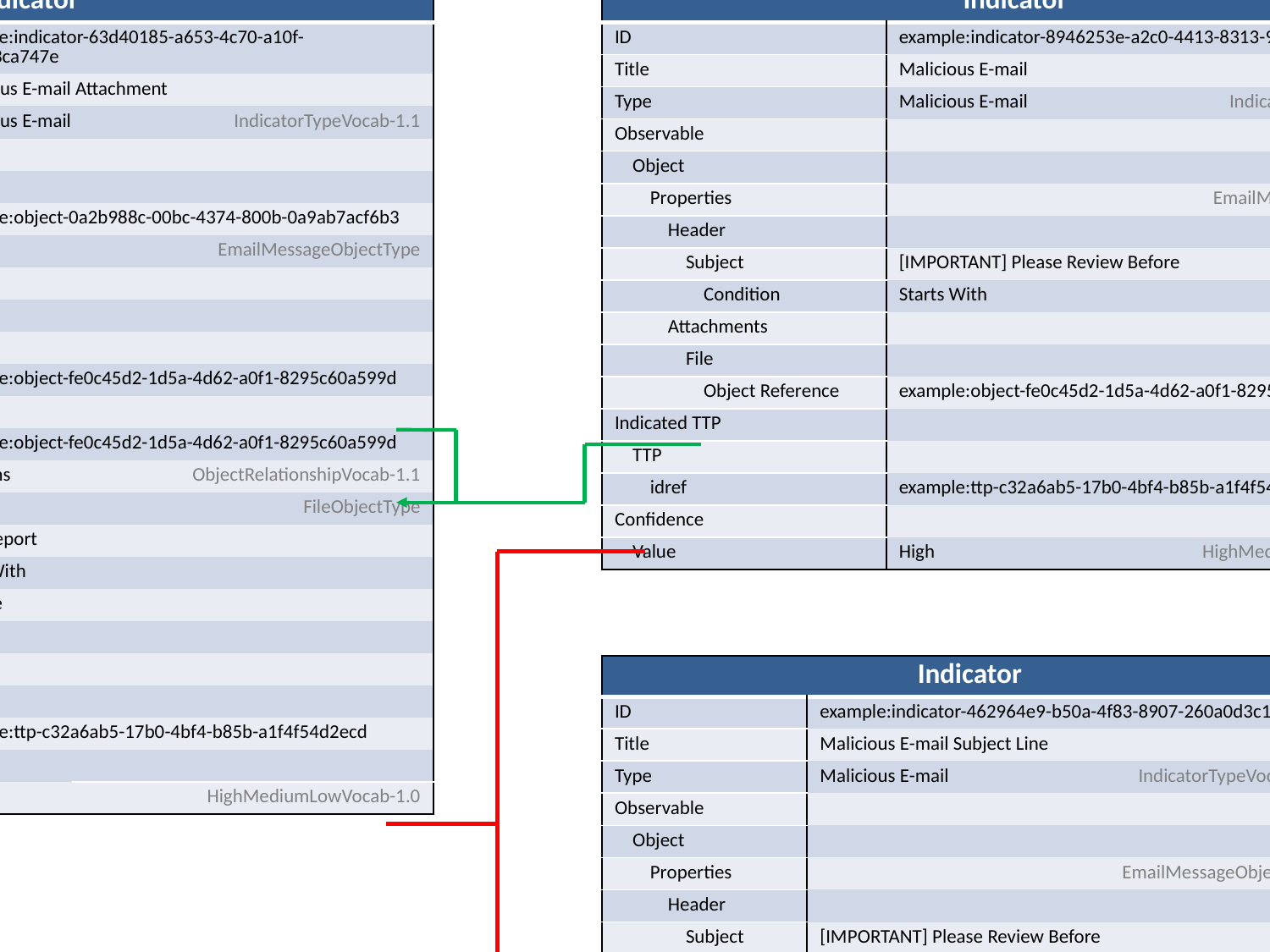

| Indicator |  |  |  |  |
| --- | --- | --- | --- | --- |
| ID | example:indicator-63d40185-a653-4c70-a10f-8d2db3ca747e |  |  |  |
| Title | Malicious E-mail Attachment |  |  |  |
| Type | Malicious E-mail |  | IndicatorTypeVocab-1.1 |  |
| Observable |  |  |  |  |
| Object |  |  |  |  |
| ID | example:object-0a2b988c-00bc-4374-800b-0a9ab7acf6b3 |  |  |  |
| Properties | EmailMessageObjectType |  |  |  |
| Header |  |  |  |  |
| Attachments |  |  |  |  |
| File |  |  |  |  |
| Object Reference | example:object-fe0c45d2-1d5a-4d62-a0f1-8295c60a599d |  |  |  |
| Related Object |  |  |  |  |
| ID | example:object-fe0c45d2-1d5a-4d62-a0f1-8295c60a599d |  |  |  |
| Relationship | Contains |  |  | ObjectRelationshipVocab-1.1 |
| Properties | FileObjectType |  |  |  |
| File Name | Final Report |  |  |  |
| Condition | StartsWith |  |  |  |
| File Extension | doc.exe |  |  |  |
| Condition | Equals |  |  |  |
| Indicated TTP |  |  |  |  |
| TTP |  |  |  |  |
| idref | example:ttp-c32a6ab5-17b0-4bf4-b85b-a1f4f54d2ecd |  |  |  |
| Confidence |  |  |  |  |
| Value | Low | HighMediumLowVocab-1.0 |  |  |
| Indicator |  |  |  |
| --- | --- | --- | --- |
| ID | example:indicator-8946253e-a2c0-4413-8313-90c4ee1e5a72 |  |  |
| Title | Malicious E-mail |  |  |
| Type | Malicious E-mail |  | IndicatorTypeVocab-1.1 |
| Observable |  |  |  |
| Object |  |  |  |
| Properties | EmailMessageObjectType |  |  |
| Header |  |  |  |
| Subject | [IMPORTANT] Please Review Before |  |  |
| Condition | Starts With |  |  |
| Attachments |  |  |  |
| File |  |  |  |
| Object Reference | example:object-fe0c45d2-1d5a-4d62-a0f1-8295c60a599d |  |  |
| Indicated TTP |  |  |  |
| TTP |  |  |  |
| idref | example:ttp-c32a6ab5-17b0-4bf4-b85b-a1f4f54d2ecd |  |  |
| Confidence |  |  |  |
| Value | High | HighMediumLowVocab-1.0 |  |
| Indicator |  |  |  |
| --- | --- | --- | --- |
| ID | example:indicator-462964e9-b50a-4f83-8907-260a0d3c1d6e |  |  |
| Title | Malicious E-mail Subject Line |  |  |
| Type | Malicious E-mail |  | IndicatorTypeVocab-1.1 |
| Observable |  |  |  |
| Object |  |  |  |
| Properties |  |  | EmailMessageObjectType |
| Header |  |  |  |
| Subject | [IMPORTANT] Please Review Before |  |  |
| Condition | Starts With |  |  |
| Indicated TTP |  |  |  |
| TTP |  |  |  |
| idref | example:ttp-c32a6ab5-17b0-4bf4-b85b-a1f4f54d2ecd |  |  |
| Confidence |  |  |  |
| Value | Low | HighMediumLowVocab-1.0 |  |
| TTP |  |
| --- | --- |
| ID | example:ttp-c32a6ab5-17b0-4bf4-b85b-a1f4f54d2ecd |
| Title | Phishing |